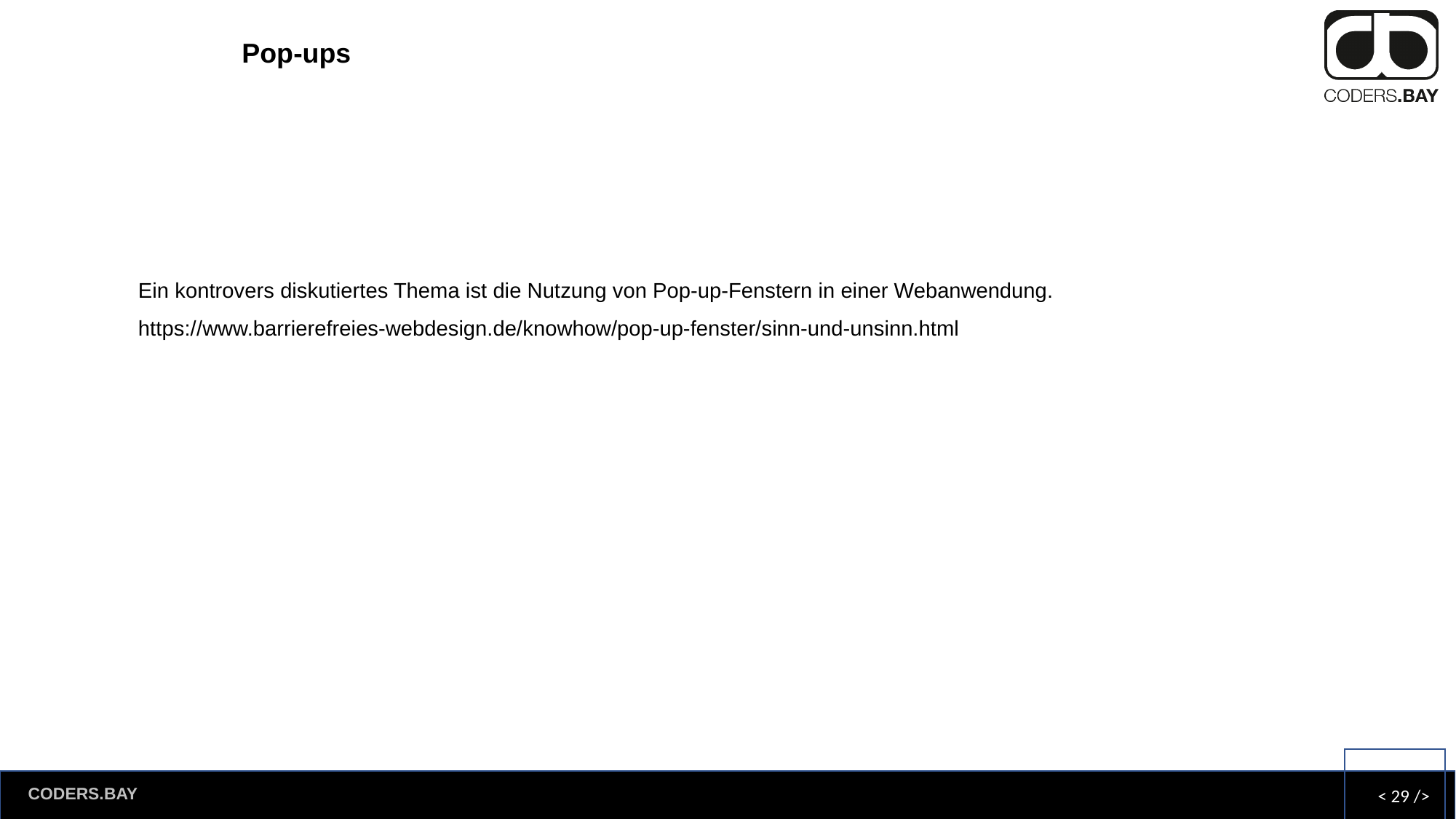

# Pop-ups
Ein kontrovers diskutiertes Thema ist die Nutzung von Pop-up-Fenstern in einer Webanwendung.
https://www.barrierefreies-webdesign.de/knowhow/pop-up-fenster/sinn-und-unsinn.html